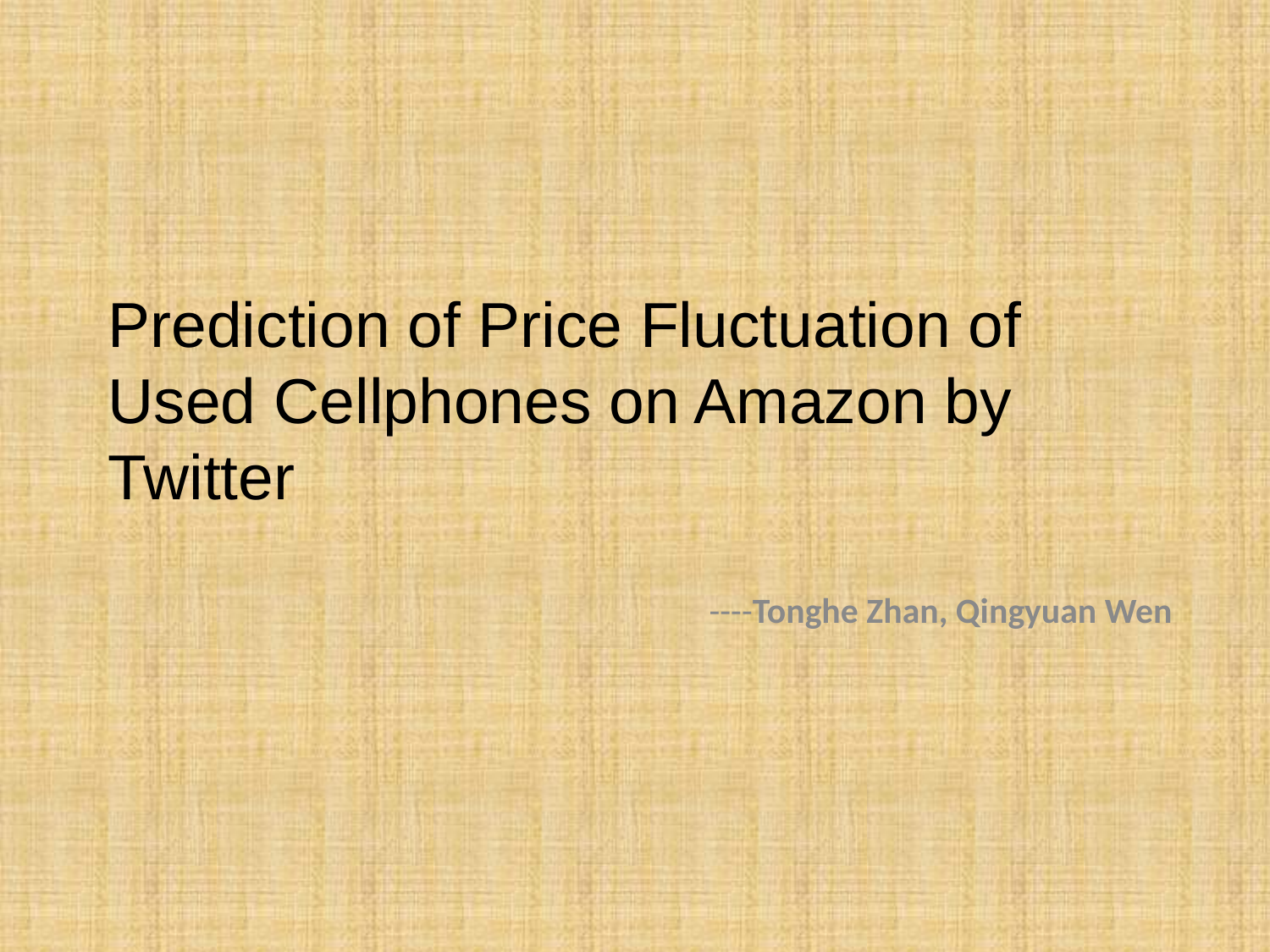

Prediction of Price Fluctuation of Used Cellphones on Amazon by Twitter
----Tonghe Zhan, Qingyuan Wen